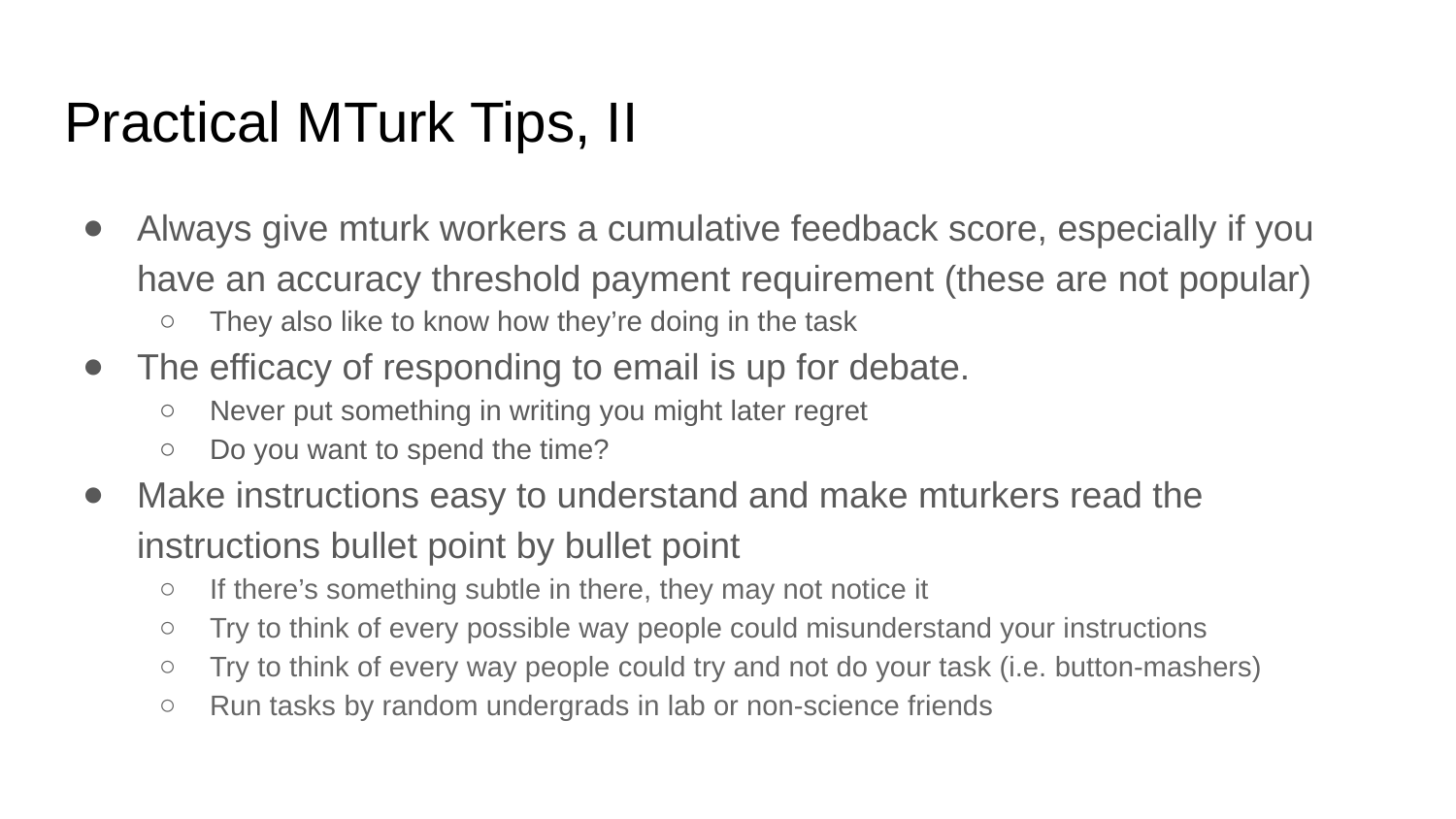

# Practical MTurk Tips, II
Always give mturk workers a cumulative feedback score, especially if you have an accuracy threshold payment requirement (these are not popular)
They also like to know how they’re doing in the task
The efficacy of responding to email is up for debate.
Never put something in writing you might later regret
Do you want to spend the time?
Make instructions easy to understand and make mturkers read the instructions bullet point by bullet point
If there’s something subtle in there, they may not notice it
Try to think of every possible way people could misunderstand your instructions
Try to think of every way people could try and not do your task (i.e. button-mashers)
Run tasks by random undergrads in lab or non-science friends